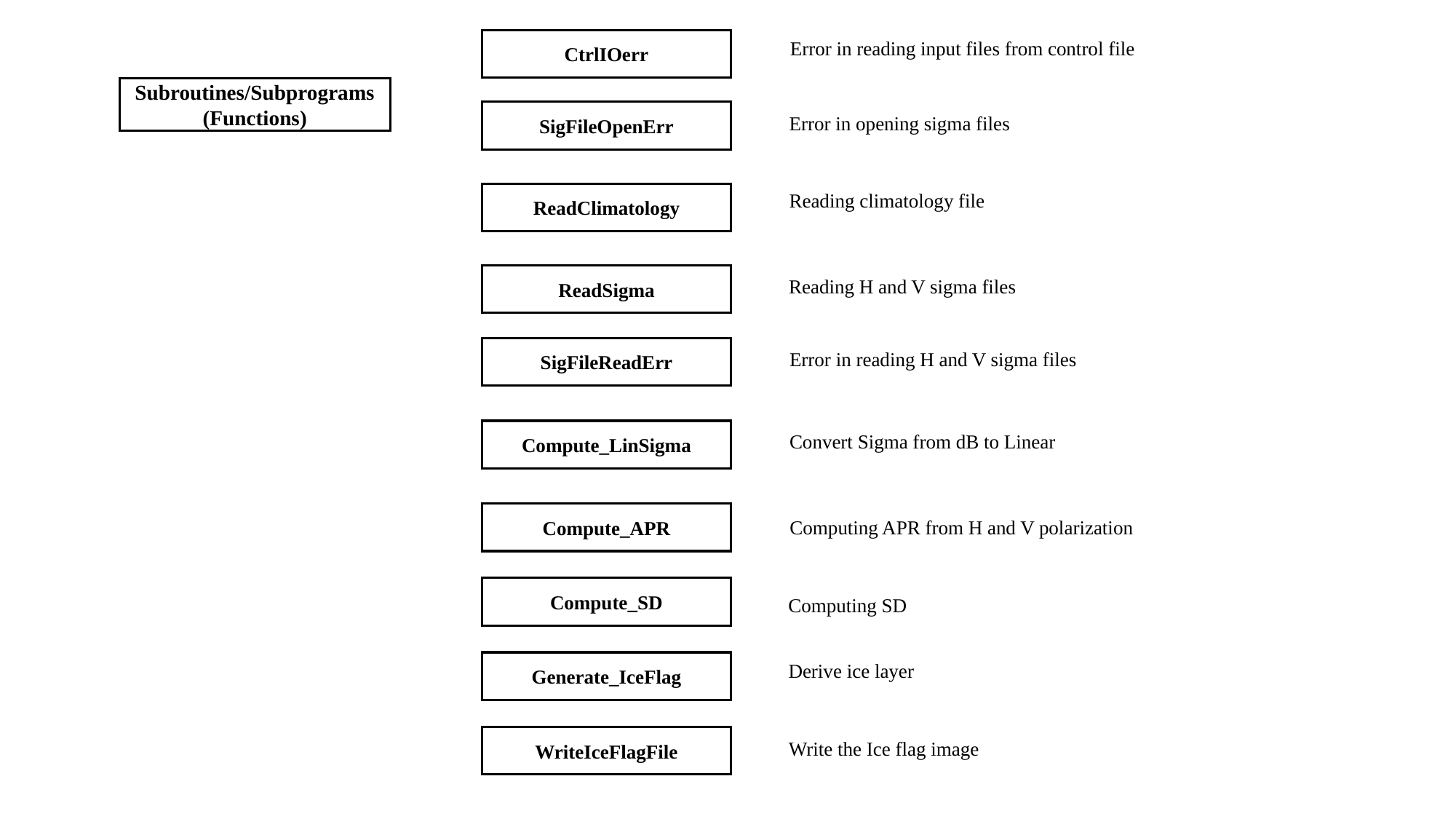

CtrlIOerr
Error in reading input files from control file
SigFileOpenErr
Error in opening sigma files
Reading climatology file
ReadClimatology
ReadSigma
Reading H and V sigma files
SigFileReadErr
Error in reading H and V sigma files
Compute_LinSigma
Convert Sigma from dB to Linear
Compute_APR
Compute_SD
Computing APR from H and V polarization
Computing SD
Generate_IceFlag
Derive ice layer
WriteIceFlagFile
Write the Ice flag image
Subroutines/Subprograms
(Functions)